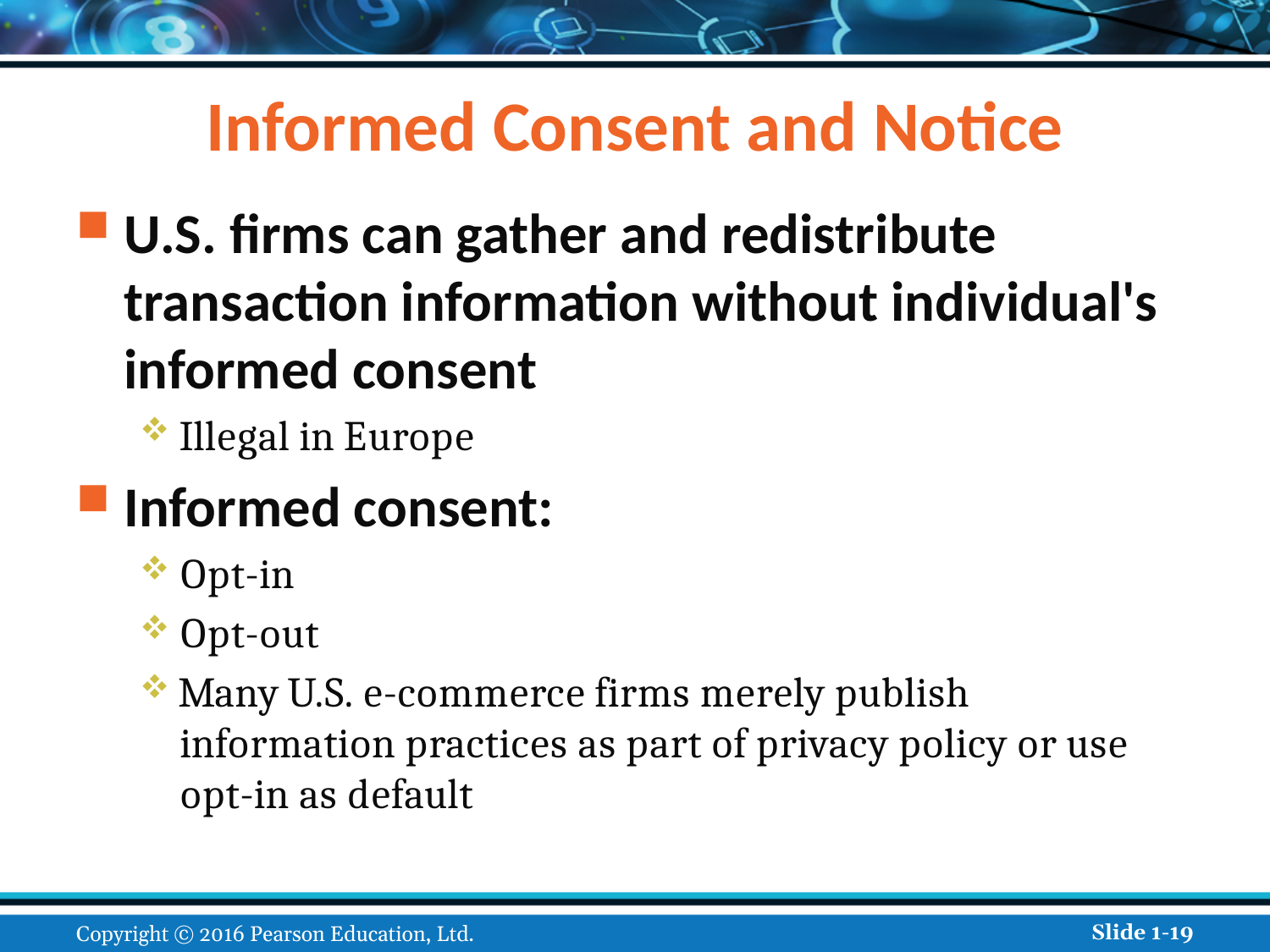

# Informed Consent and Notice
U.S. firms can gather and redistribute transaction information without individual's informed consent
Illegal in Europe
Informed consent:
Opt-in
Opt-out
Many U.S. e-commerce firms merely publish information practices as part of privacy policy or use opt-in as default
Copyright © 2016 Pearson Education, Ltd.
Slide 1-19